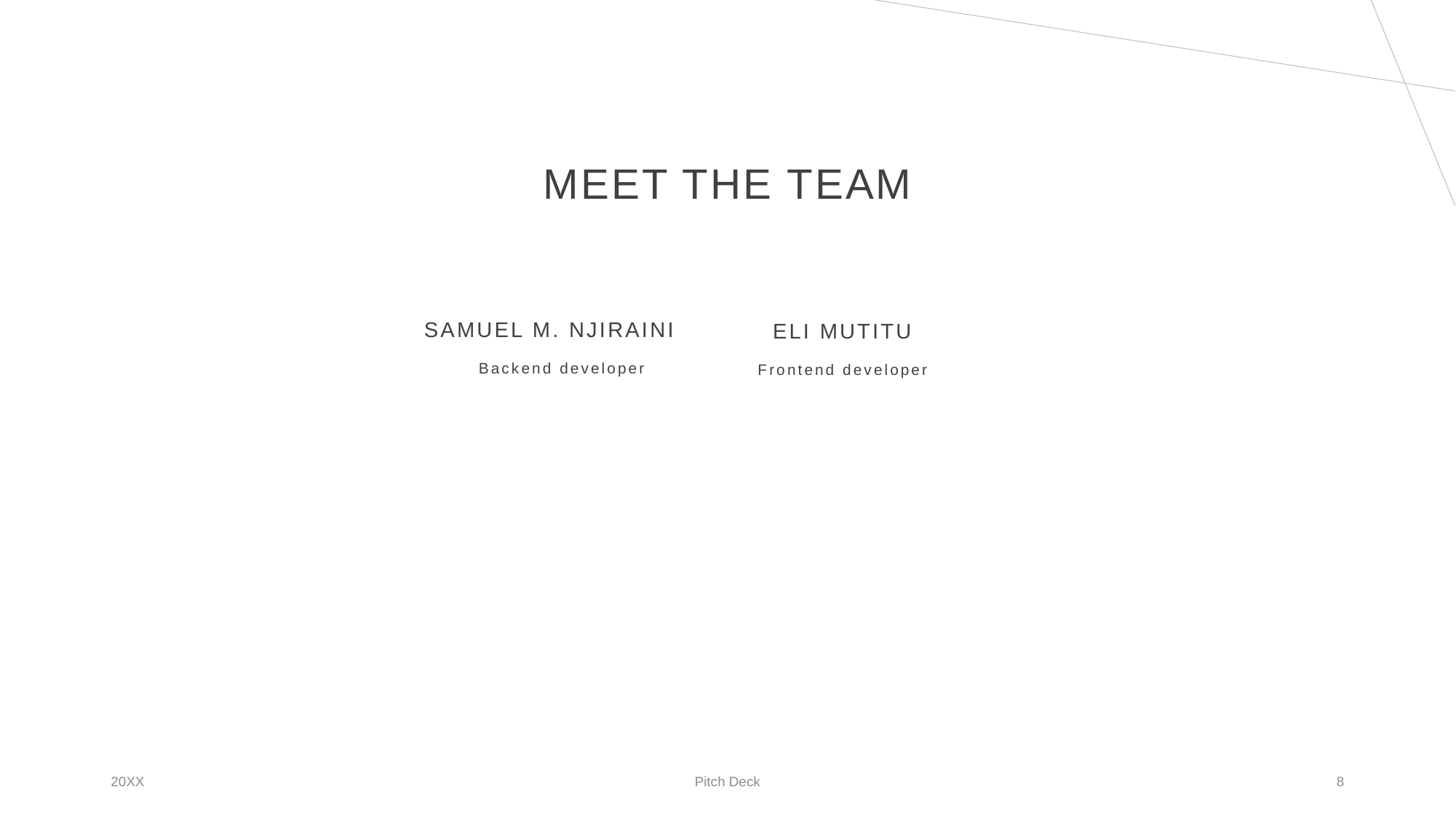

# MEET THE TEAM
SAMUEL M. NJIRAINI
ELI MUTITU
Backend developer
Frontend developer
20XX
Pitch Deck
8